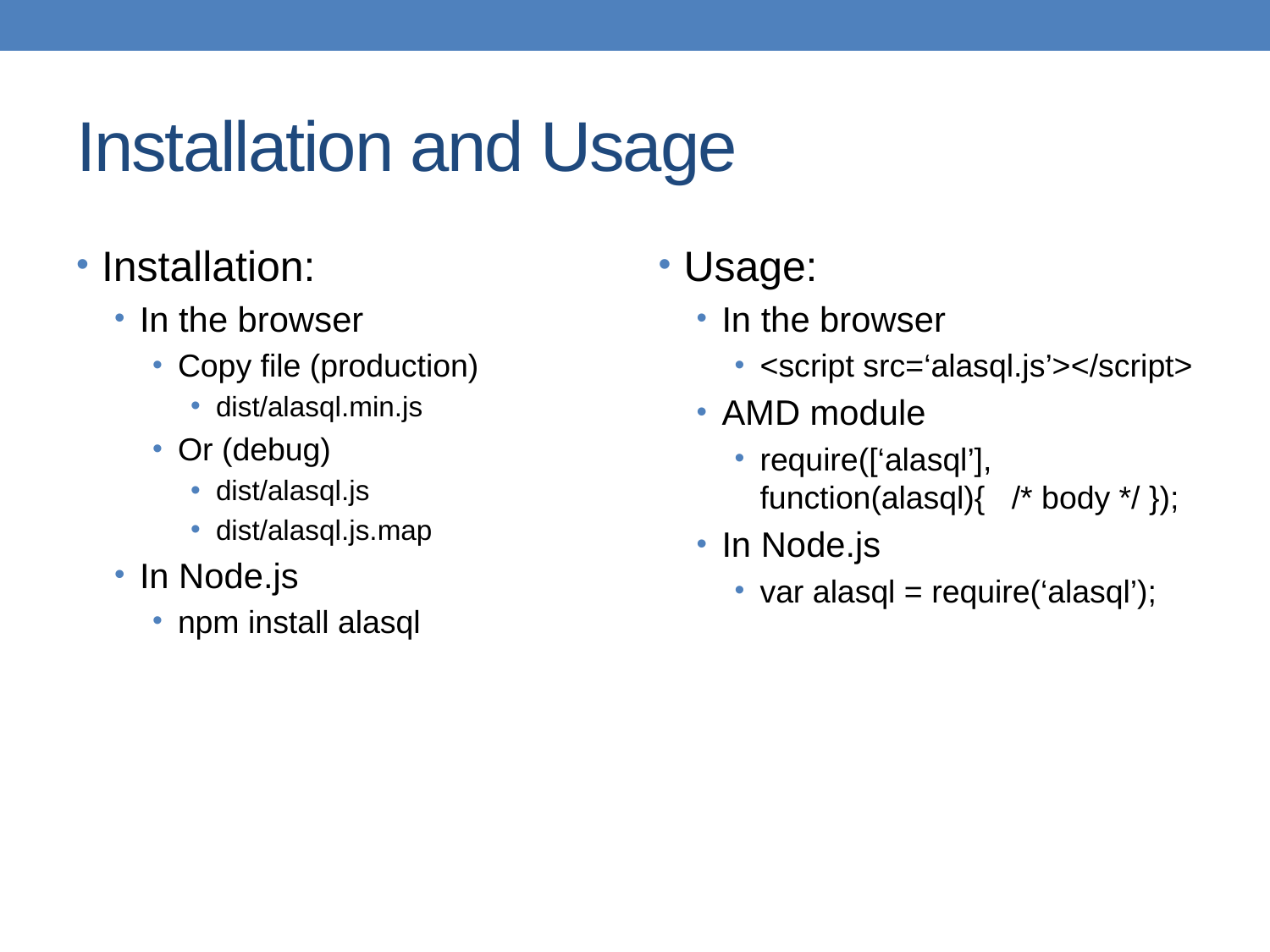

# Installation and Usage
Installation:
In the browser
Copy file (production)
dist/alasql.min.js
Or (debug)
dist/alasql.js
dist/alasql.js.map
In Node.js
npm install alasql
Usage:
In the browser
<script src=‘alasql.js’></script>
AMD module
require([‘alasql’], function(alasql){   /* body */ });
In Node.js
var alasql = require(‘alasql’);